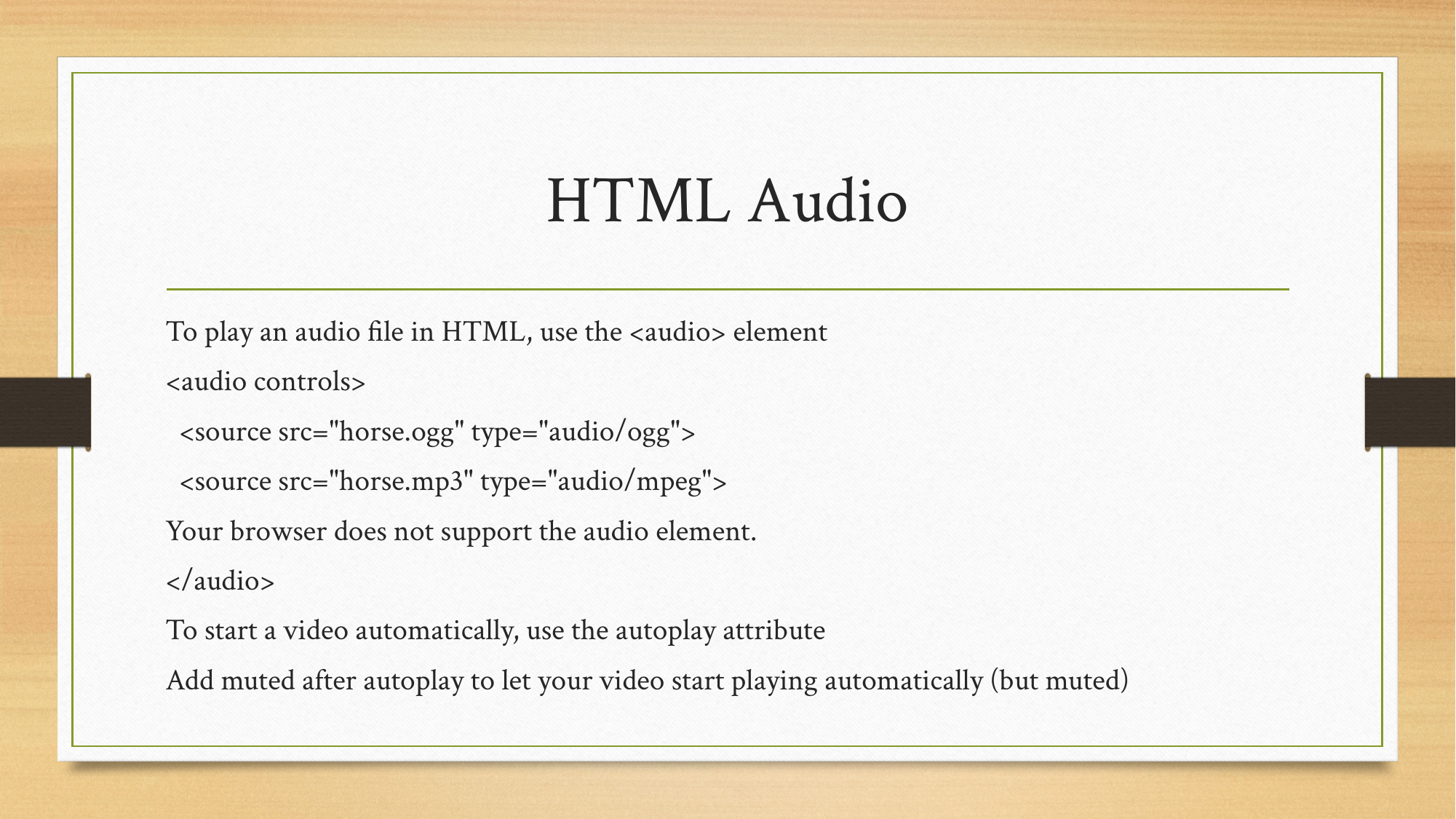

# HTML Audio
To play an audio file in HTML, use the <audio> element
<audio controls>
  <source src="horse.ogg" type="audio/ogg">
  <source src="horse.mp3" type="audio/mpeg">
Your browser does not support the audio element.
</audio>
To start a video automatically, use the autoplay attribute
Add muted after autoplay to let your video start playing automatically (but muted)